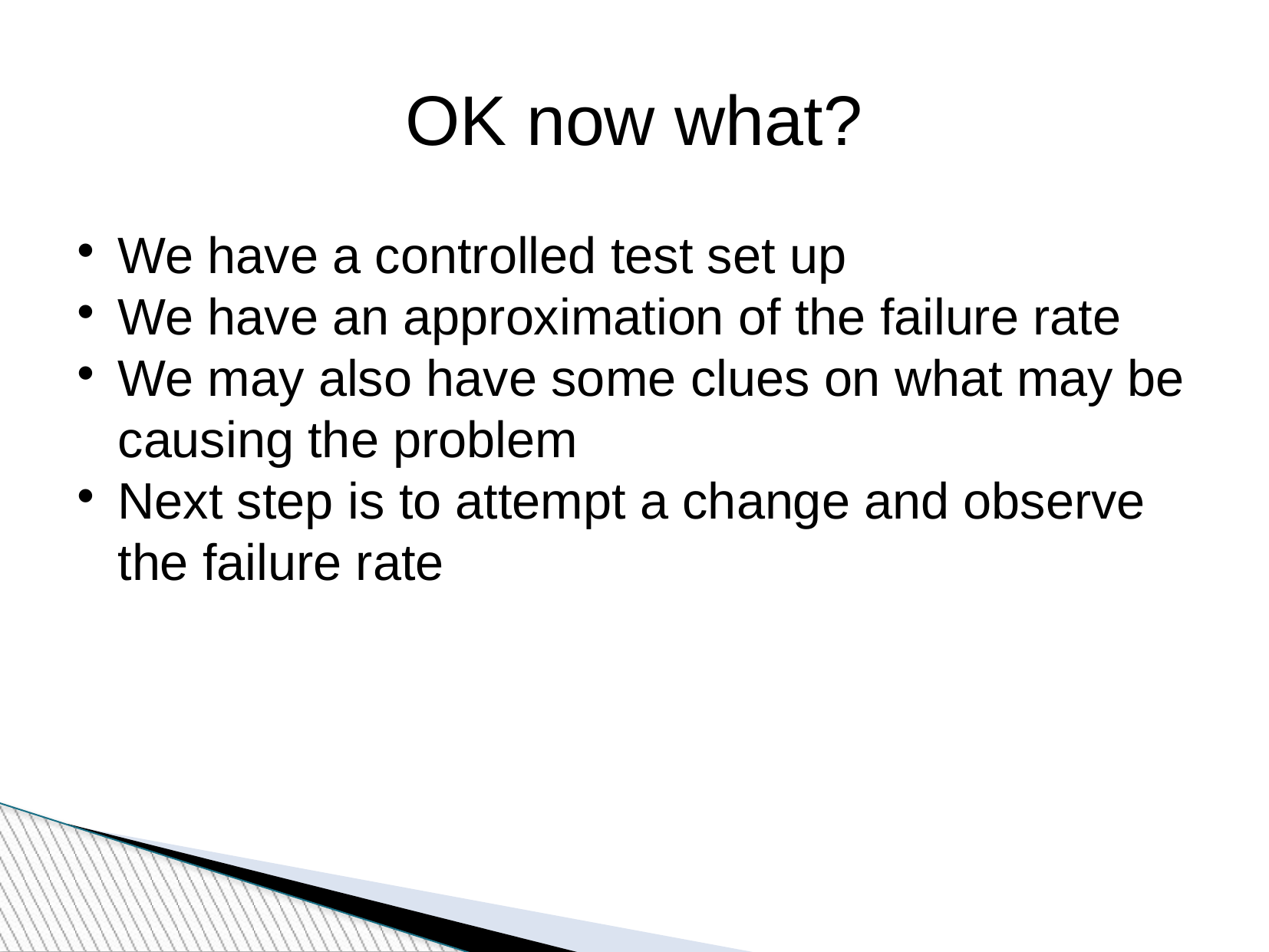

OK now what?
We have a controlled test set up
We have an approximation of the failure rate
We may also have some clues on what may be causing the problem
Next step is to attempt a change and observe the failure rate